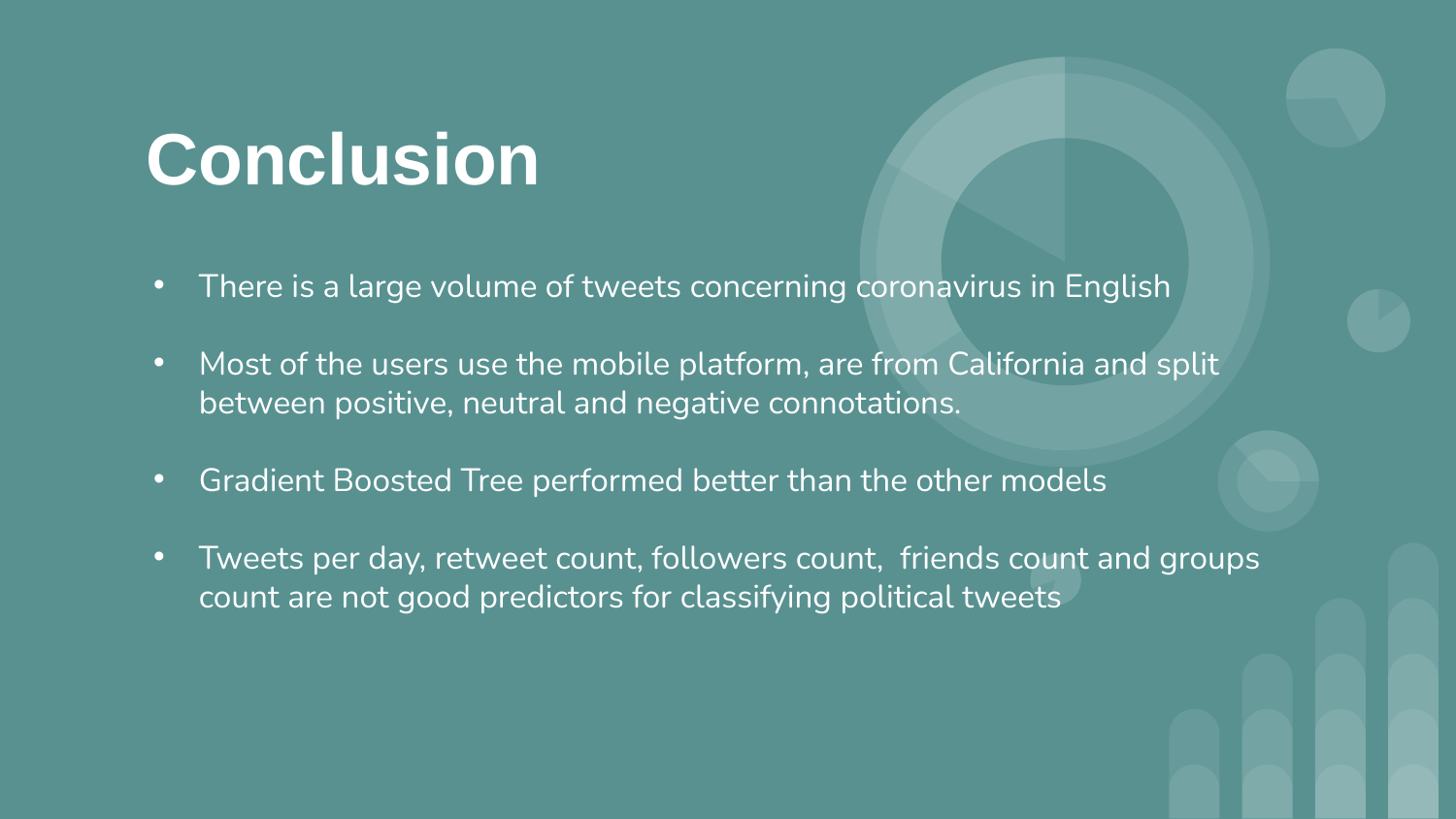

# Conclusion
There is a large volume of tweets concerning coronavirus in English

Most of the users use the mobile platform, are from California and split between positive, neutral and negative connotations.

Gradient Boosted Tree performed better than the other models

Tweets per day, retweet count, followers count,  friends count and groups count are not good predictors for classifying political tweets